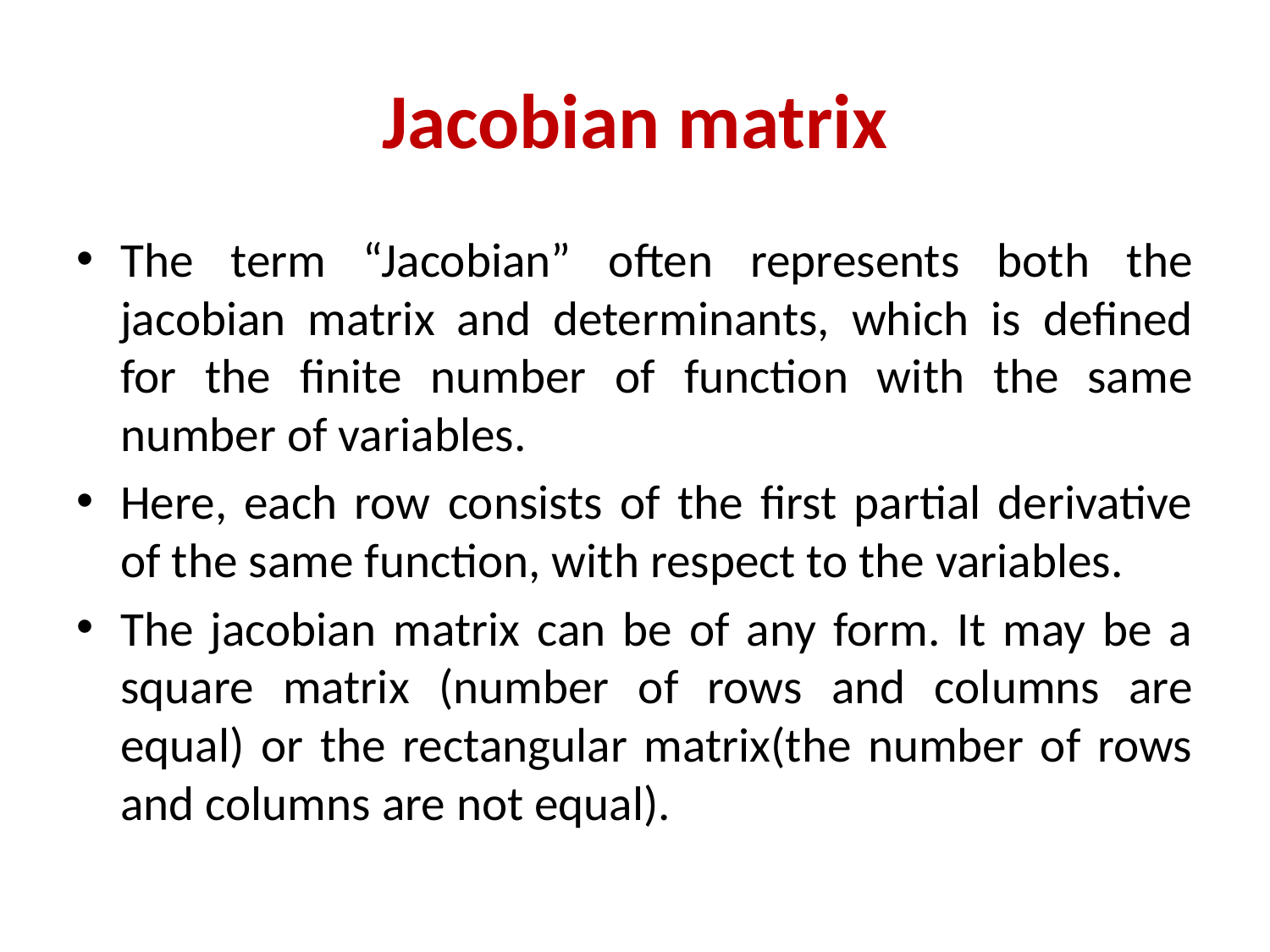

# Jacobian matrix
The term “Jacobian” often represents both the jacobian matrix and determinants, which is defined for the finite number of function with the same number of variables.
Here, each row consists of the first partial derivative of the same function, with respect to the variables.
The jacobian matrix can be of any form. It may be a square matrix (number of rows and columns are equal) or the rectangular matrix(the number of rows and columns are not equal).